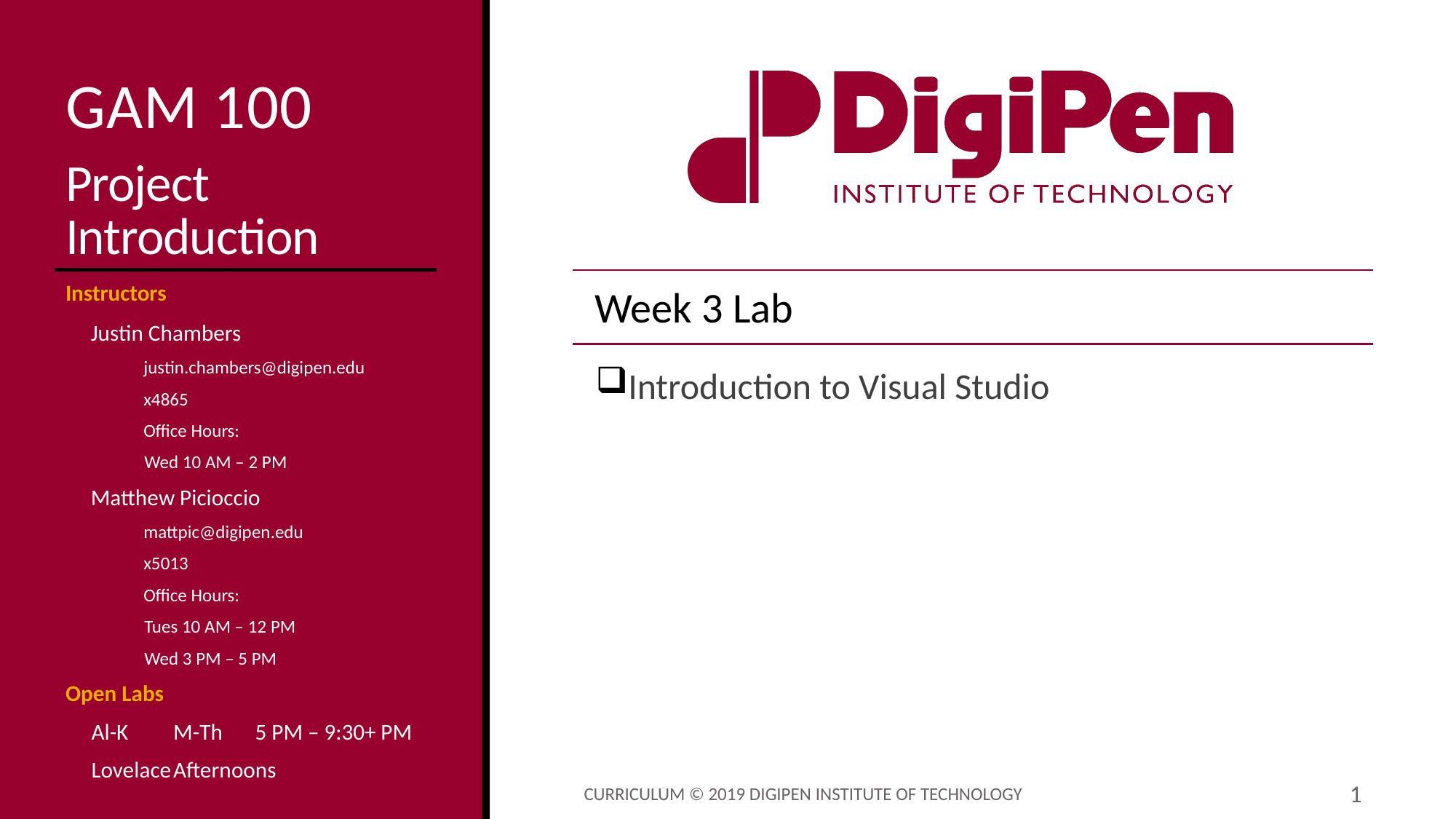

# GAM 100 Project Introduction
Instructors
Justin Chambers
justin.chambers@digipen.edu
x4865
Office Hours:
		Wed 10 AM – 2 PM
Matthew Picioccio
mattpic@digipen.edu
x5013
Office Hours:
		Tues 10 AM – 12 PM
		Wed 3 PM – 5 PM
Open Labs
Al-K	M-Th	5 PM – 9:30+ PM
Lovelace	Afternoons
Week 3 Lab
Introduction to Visual Studio
Curriculum © 2019 DigiPen Institute of Technology
1